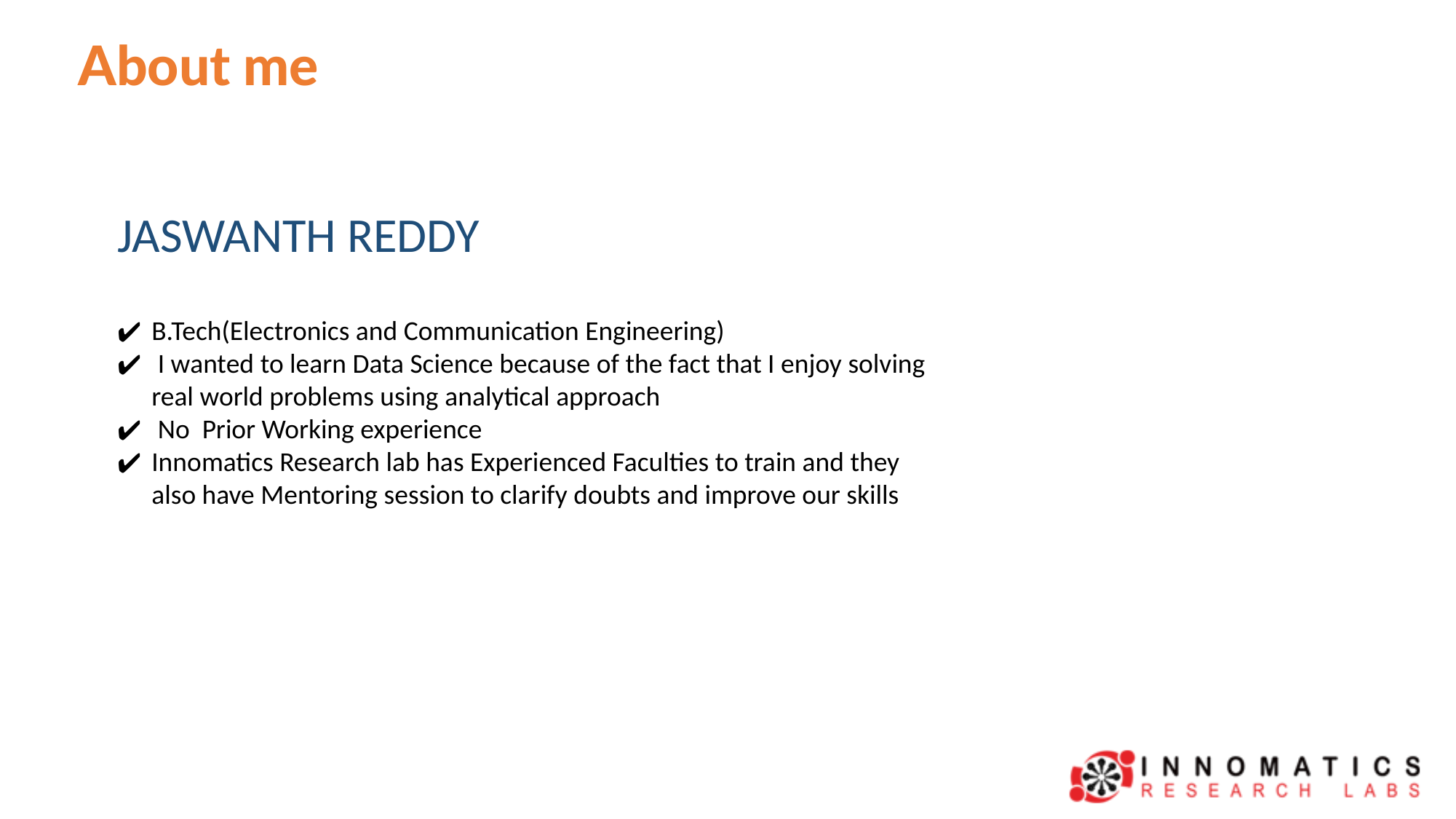

About me

JASWANTH REDDY

B.Tech(Electronics and Communication Engineering)
 I wanted to learn Data Science because of the fact that I enjoy solving real world problems using analytical approach
 No  Prior Working experience
Innomatics Research lab has Experienced Faculties to train and they also have Mentoring session to clarify doubts and improve our skills